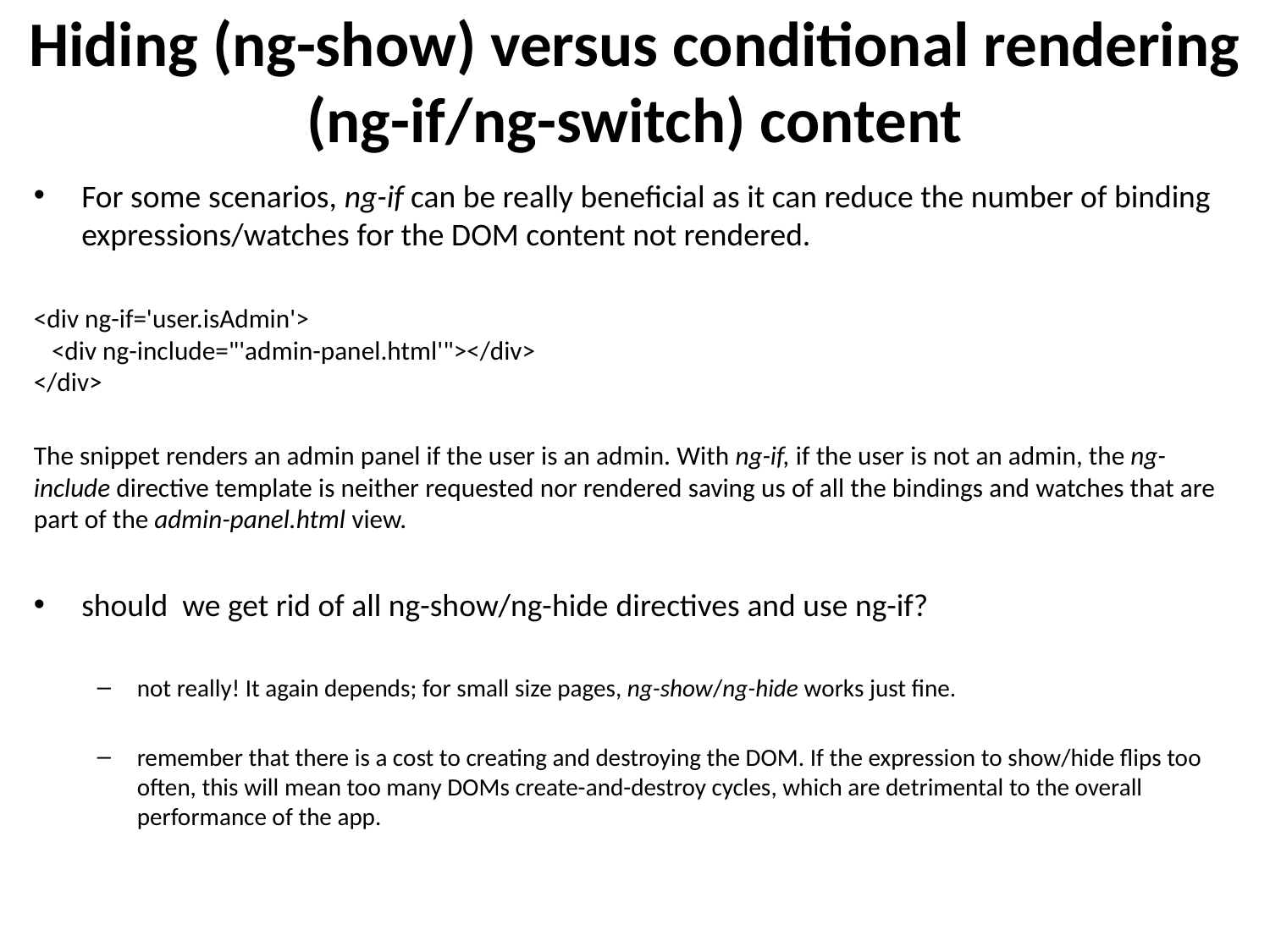

# Hiding (ng-show) versus conditional rendering (ng-if/ng-switch) content
For some scenarios, ng-if can be really beneficial as it can reduce the number of binding expressions/watches for the DOM content not rendered.

<div ng-if='user.isAdmin'>
   <div ng-include="'admin-panel.html'"></div>
</div>

The snippet renders an admin panel if the user is an admin. With ng-if, if the user is not an admin, the ng-include directive template is neither requested nor rendered saving us of all the bindings and watches that are part of the admin-panel.html view.

should  we get rid of all ng-show/ng-hide directives and use ng-if?

not really! It again depends; for small size pages, ng-show/ng-hide works just fine.

remember that there is a cost to creating and destroying the DOM. If the expression to show/hide flips too often, this will mean too many DOMs create-and-destroy cycles, which are detrimental to the overall performance of the app.